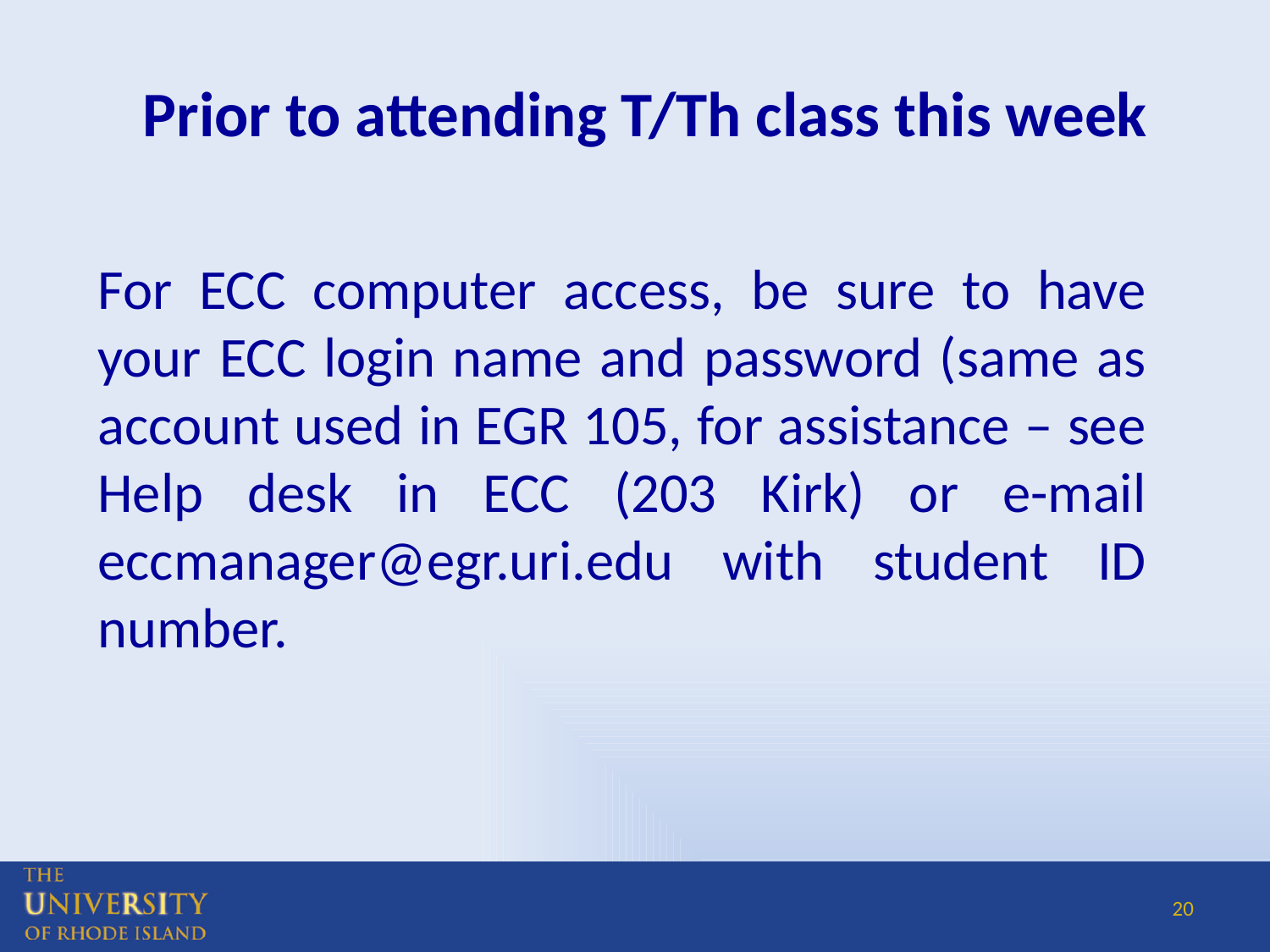

# Prior to attending T/Th class this week
For ECC computer access, be sure to have your ECC login name and password (same as account used in EGR 105, for assistance – see Help desk in ECC (203 Kirk) or e-mail eccmanager@egr.uri.edu with student ID number.